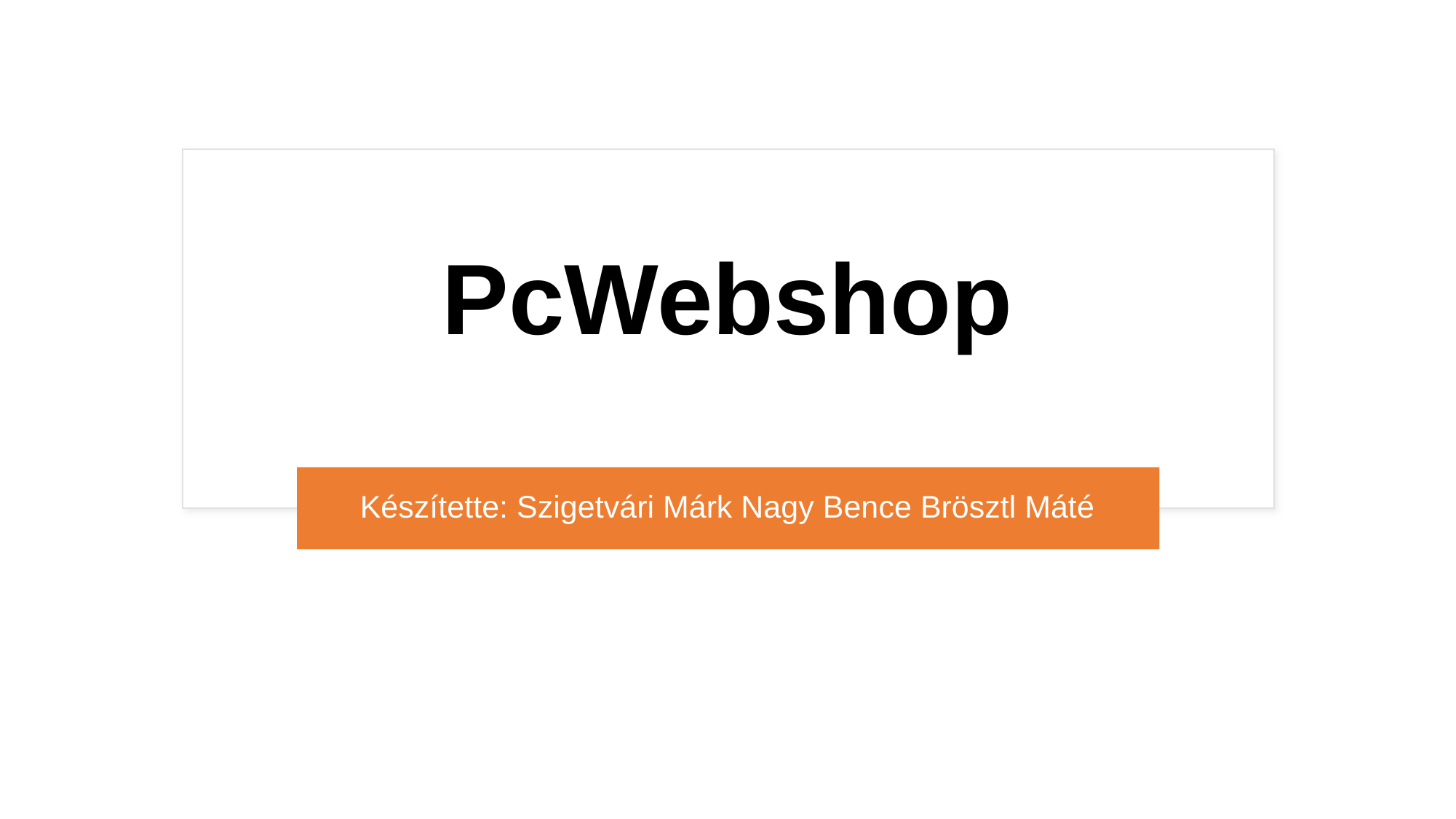

# PcWebshop

Készítette: Szigetvári Márk Nagy Bence Brösztl Máté